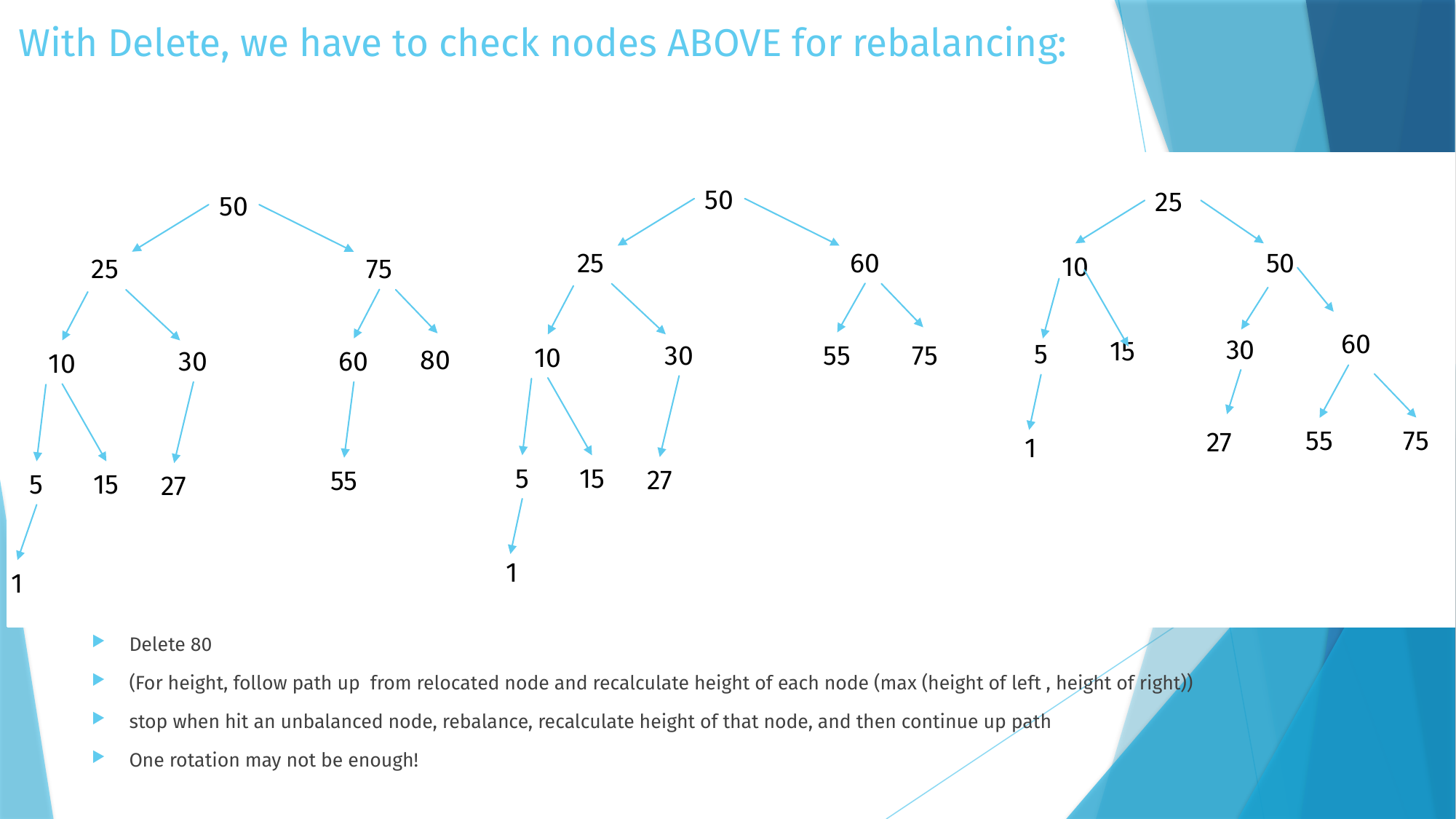

# With Delete, we have to check nodes ABOVE for rebalancing:

50
25
50
25
60
50
10
25
75
60
30
15
5
30
55
75
10
80
30
60
10
55
75
27
1
5
15
27
55
5
15
27
1
1
Delete 80
(For height, follow path up  from relocated node and recalculate height of each node (max (height of left , height of right))
stop when hit an unbalanced node, rebalance, recalculate height of that node, and then continue up path
One rotation may not be enough!